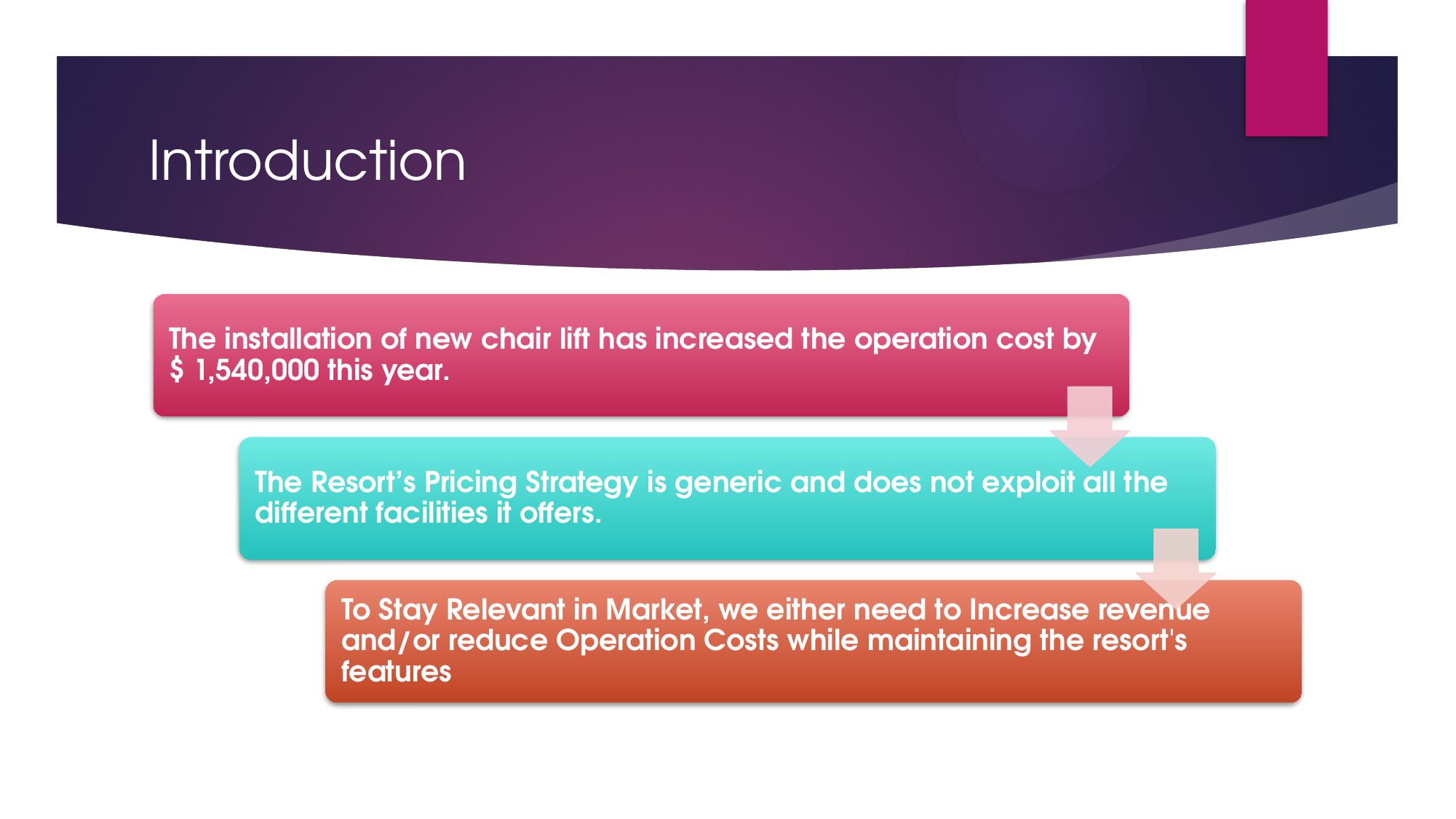

# Introduction
The installation of new chair lift has increased the operation cost by $ 1,540,000 this year.
The Resort’s Pricing Strategy is generic and does not exploit all the different facilities it offers.
To Stay Relevant in Market, we either need to Increase revenue and/or reduce Operation Costs while maintaining the resort's features